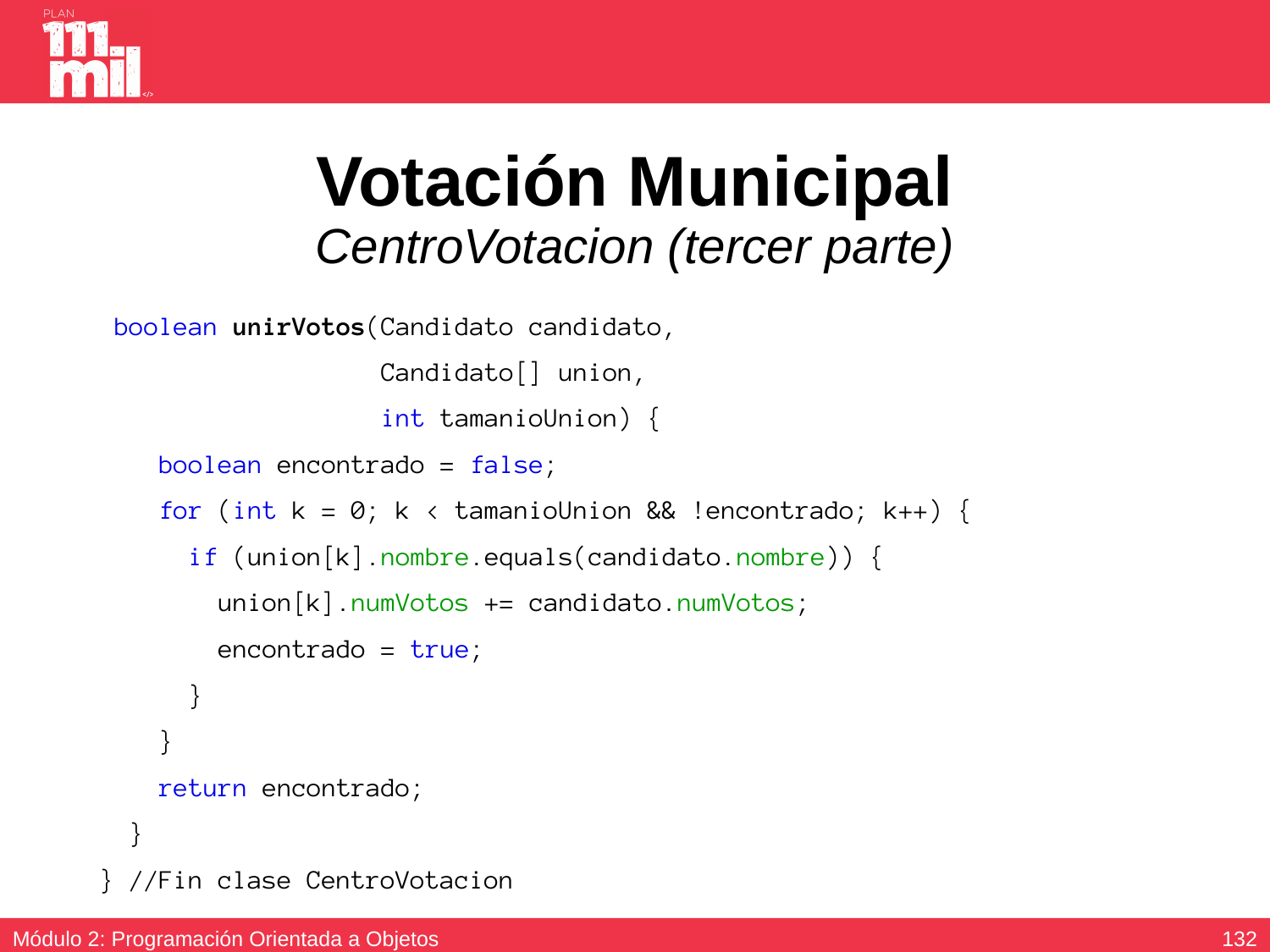

# Votación Municipal CentroVotacion (tercer parte)
 boolean unirVotos(Candidato candidato,
                   Candidato[] union,
                   int tamanioUnion) {
    boolean encontrado = false;
    for (int k = 0; k < tamanioUnion && !encontrado; k++) {
      if (union[k].nombre.equals(candidato.nombre)) {
        union[k].numVotos += candidato.numVotos;
        encontrado = true;
      }
    }
    return encontrado;
  }
} //Fin clase CentroVotacion
132
Módulo 2: Programación Orientada a Objetos